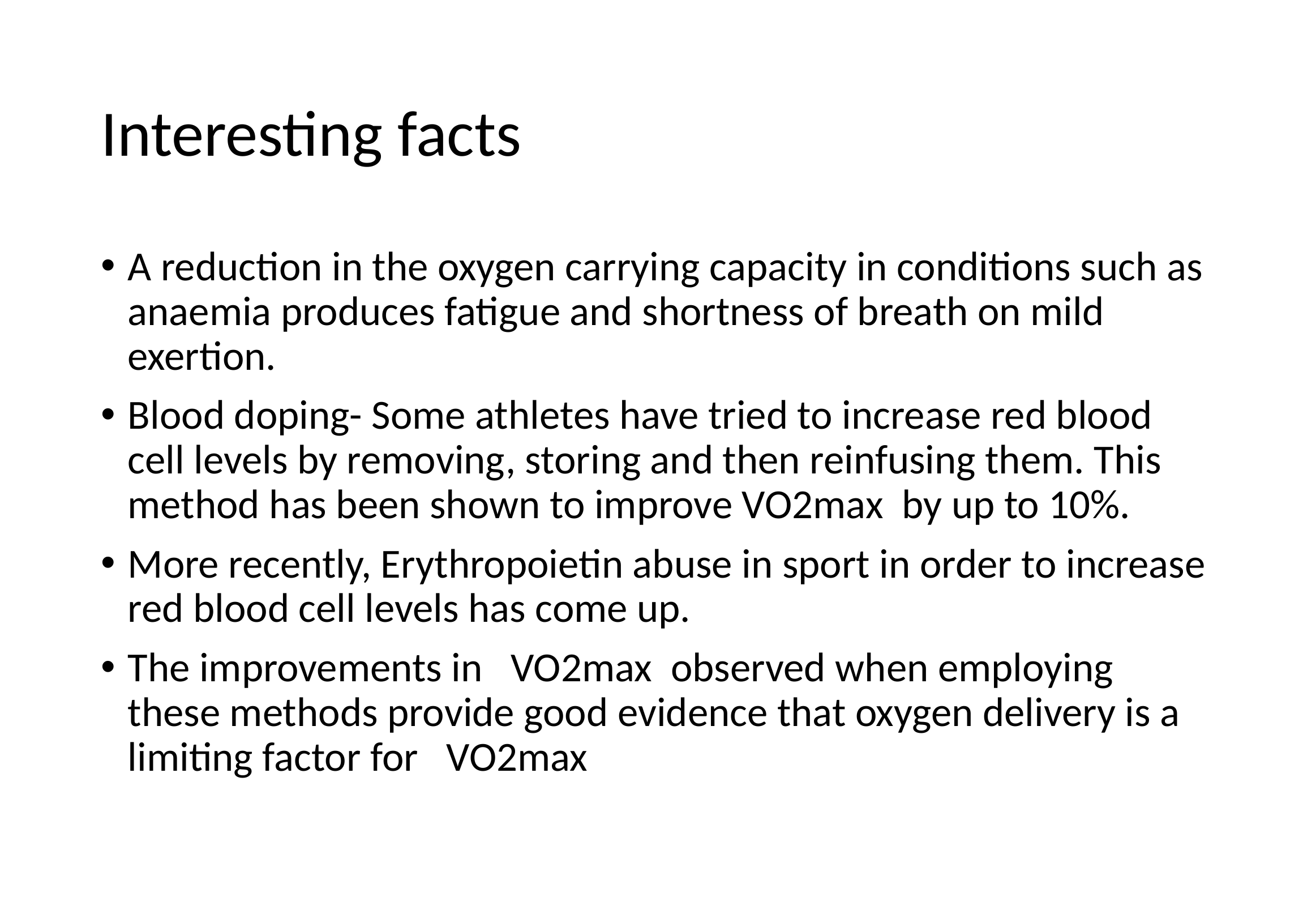

# Interesting facts
A reduction in the oxygen carrying capacity in conditions such as anaemia produces fatigue and shortness of breath on mild exertion.
Blood doping- Some athletes have tried to increase red blood cell levels by removing, storing and then reinfusing them. This method has been shown to improve VO2max  by up to 10%.
More recently, Erythropoietin abuse in sport in order to increase red blood cell levels has come up.
The improvements in   VO2max  observed when employing these methods provide good evidence that oxygen delivery is a limiting factor for   VO2max